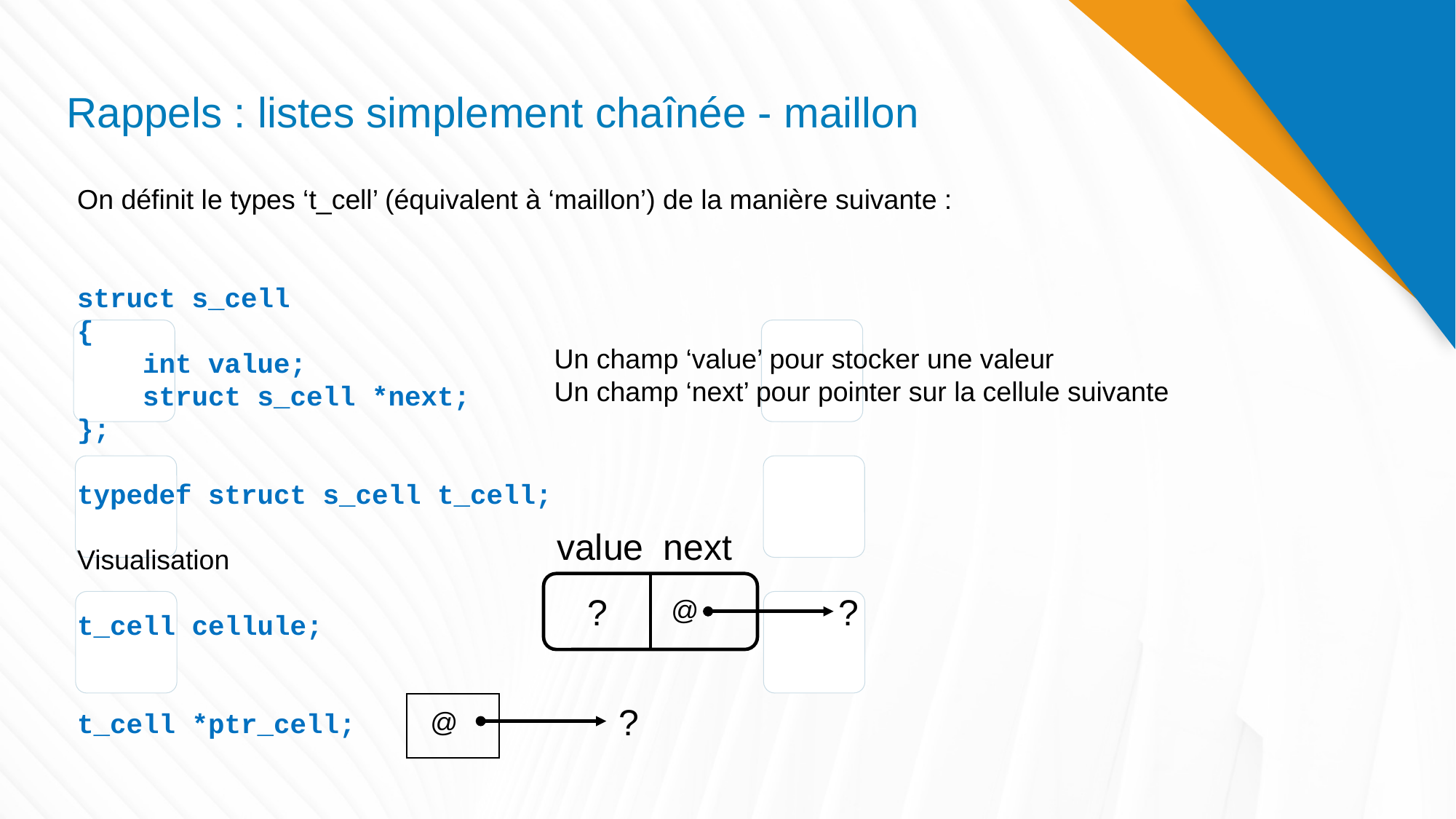

# Rappels : listes simplement chaînée - maillon
On définit le types ‘t_cell’ (équivalent à ‘maillon’) de la manière suivante :

struct s_cell
{
    int value;
    struct s_cell *next;
};

typedef struct s_cell t_cell;

Visualisation

t_cell cellule;

t_cell *ptr_cell;
Un champ ‘value’ pour stocker une valeur
Un champ ‘next’ pour pointer sur la cellule suivante
value
next

?
?
@

?
@